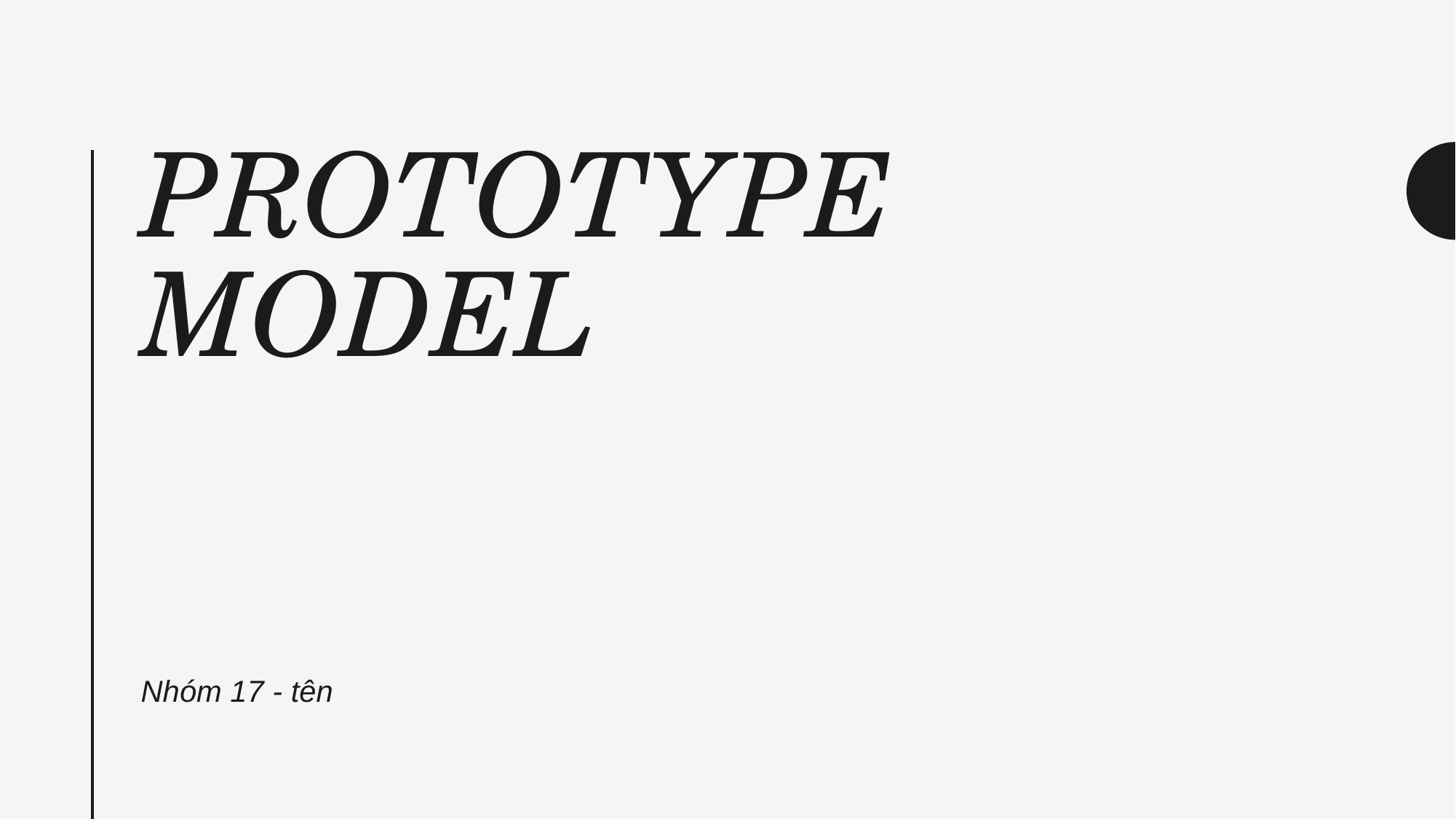

# Prototype Model
Nhóm 17 - tên